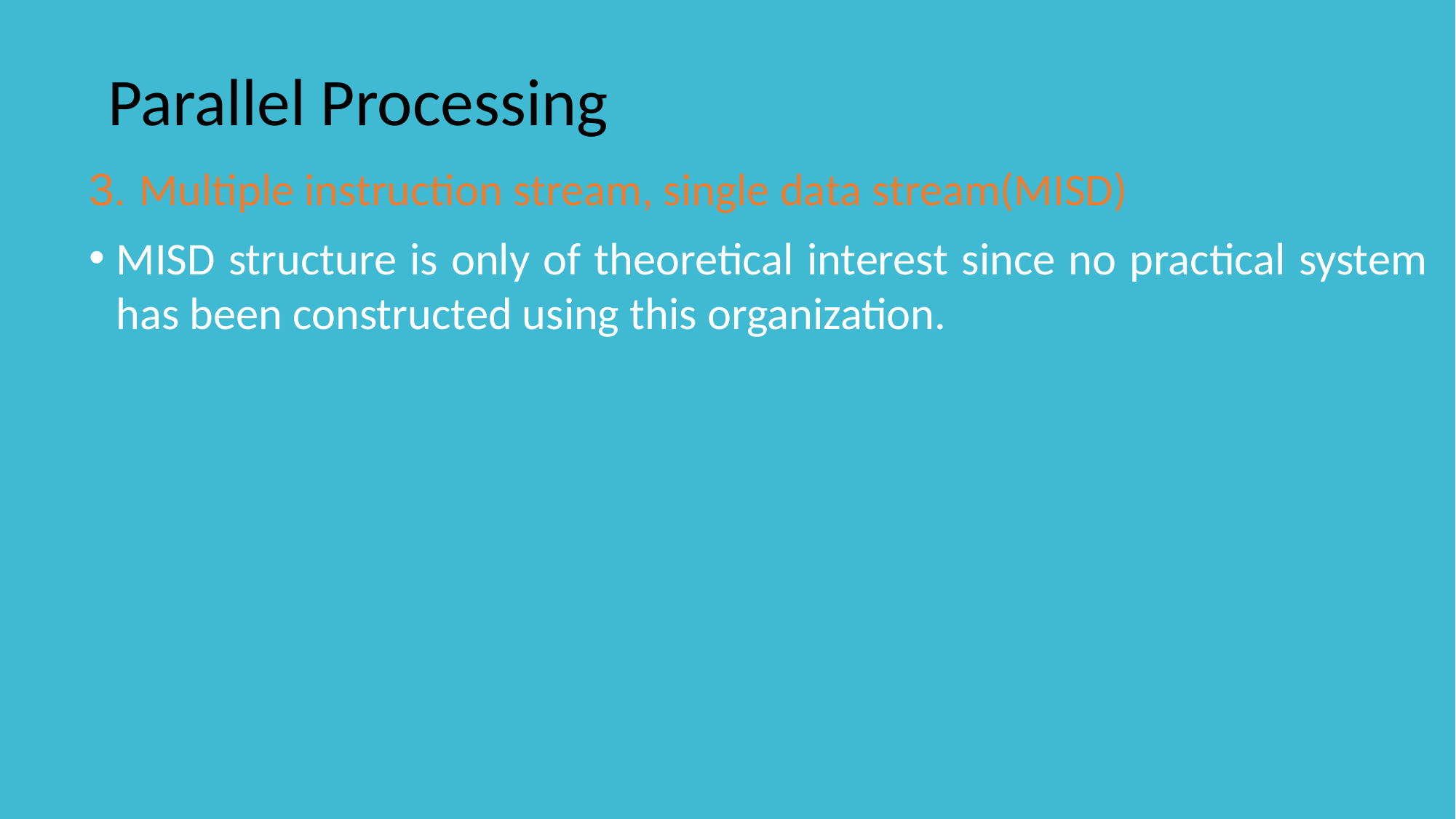

# Parallel Processing
3. Multiple instruction stream, single data stream(MISD)
MISD structure is only of theoretical interest since no practical system has been constructed using this organization.